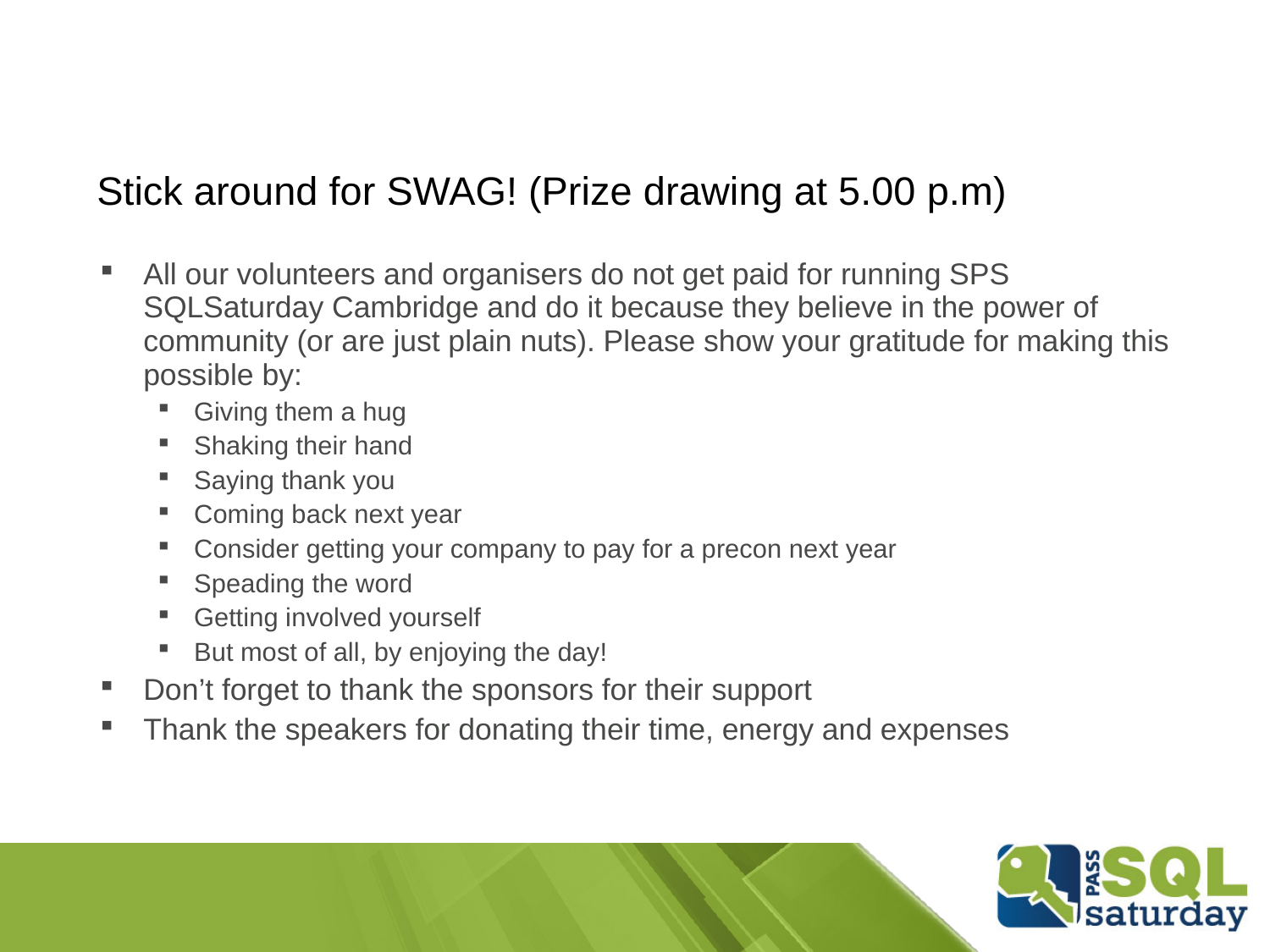

Stick around for SWAG! (Prize drawing at 5.00 p.m)
All our volunteers and organisers do not get paid for running SPS SQLSaturday Cambridge and do it because they believe in the power of community (or are just plain nuts). Please show your gratitude for making this possible by:
Giving them a hug
Shaking their hand
Saying thank you
Coming back next year
Consider getting your company to pay for a precon next year
Speading the word
Getting involved yourself
But most of all, by enjoying the day!
Don’t forget to thank the sponsors for their support
Thank the speakers for donating their time, energy and expenses